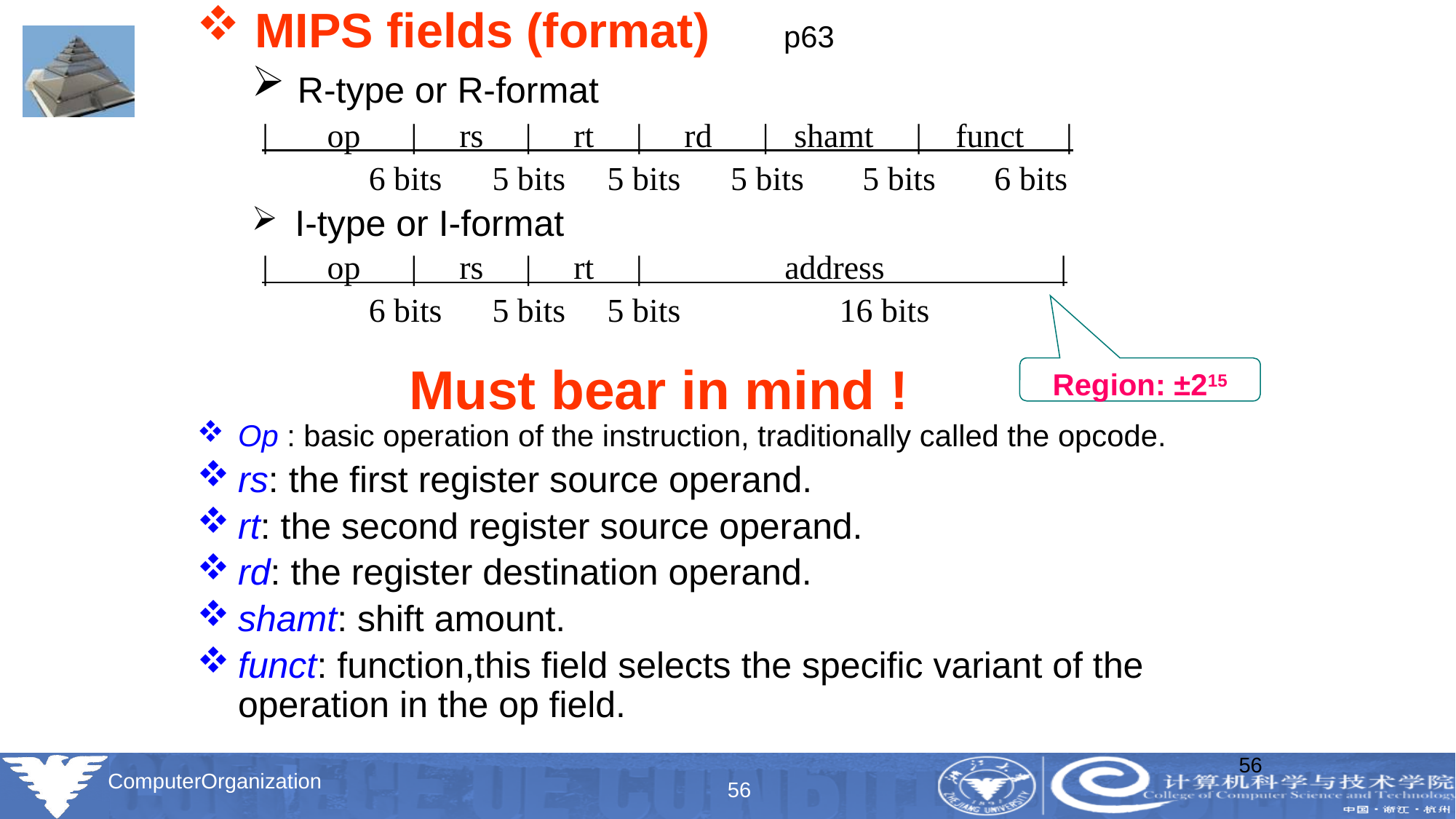

MIPS fields (format)	p63
 R-type or R-format
       |       op      |     rs     |     rt     |     rd      |   shamt     |    funct     |
              6 bits      5 bits     5 bits      5 bits       5 bits       6 bits
 I-type or I-format
       |       op      |     rs     |     rt     |                 address                     |
              6 bits      5 bits     5 bits                   16 bits

Op : basic operation of the instruction, traditionally called the opcode.
rs: the first register source operand.
rt: the second register source operand.
rd: the register destination operand.
shamt: shift amount.
funct: function,this field selects the specific variant of the operation in the op field.
Must bear in mind !
Region: ±215
56